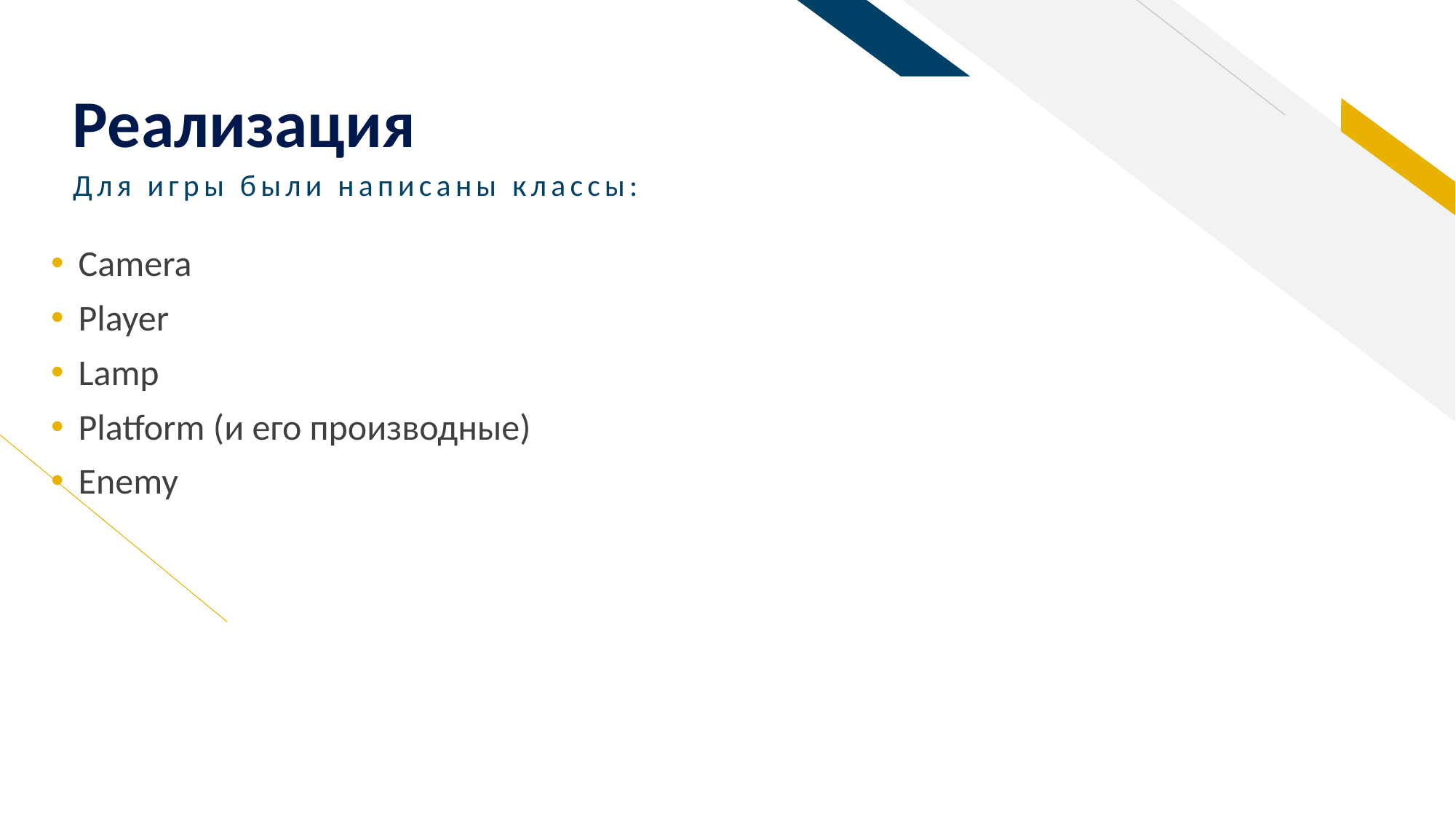

# Реализация

Для игры были написаны классы:
Camera
Player
Lamp
Platform (и его производные)
Enemy